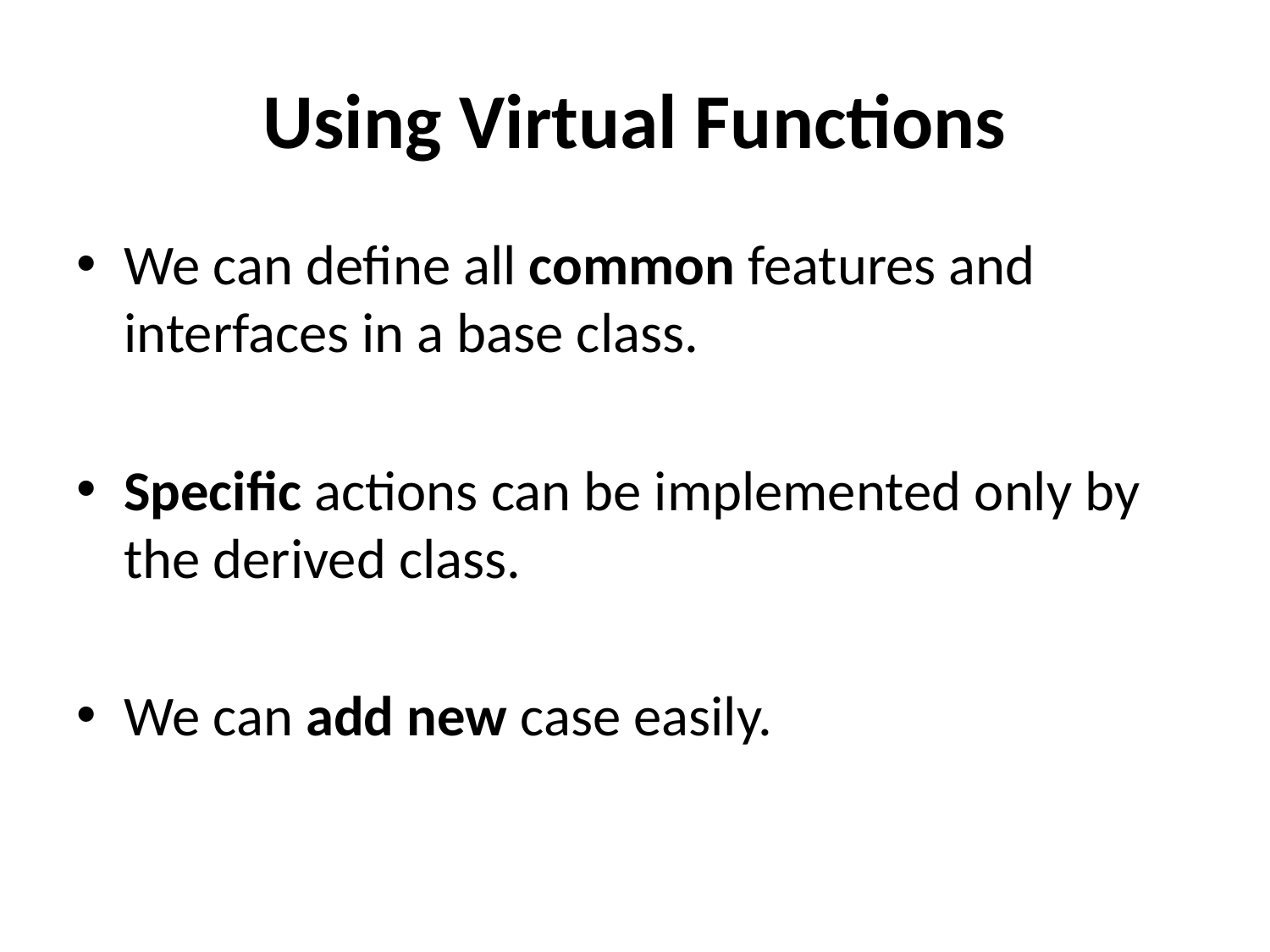

# Using Virtual Functions
We can define all common features and interfaces in a base class.

Specific actions can be implemented only by the derived class.

We can add new case easily.